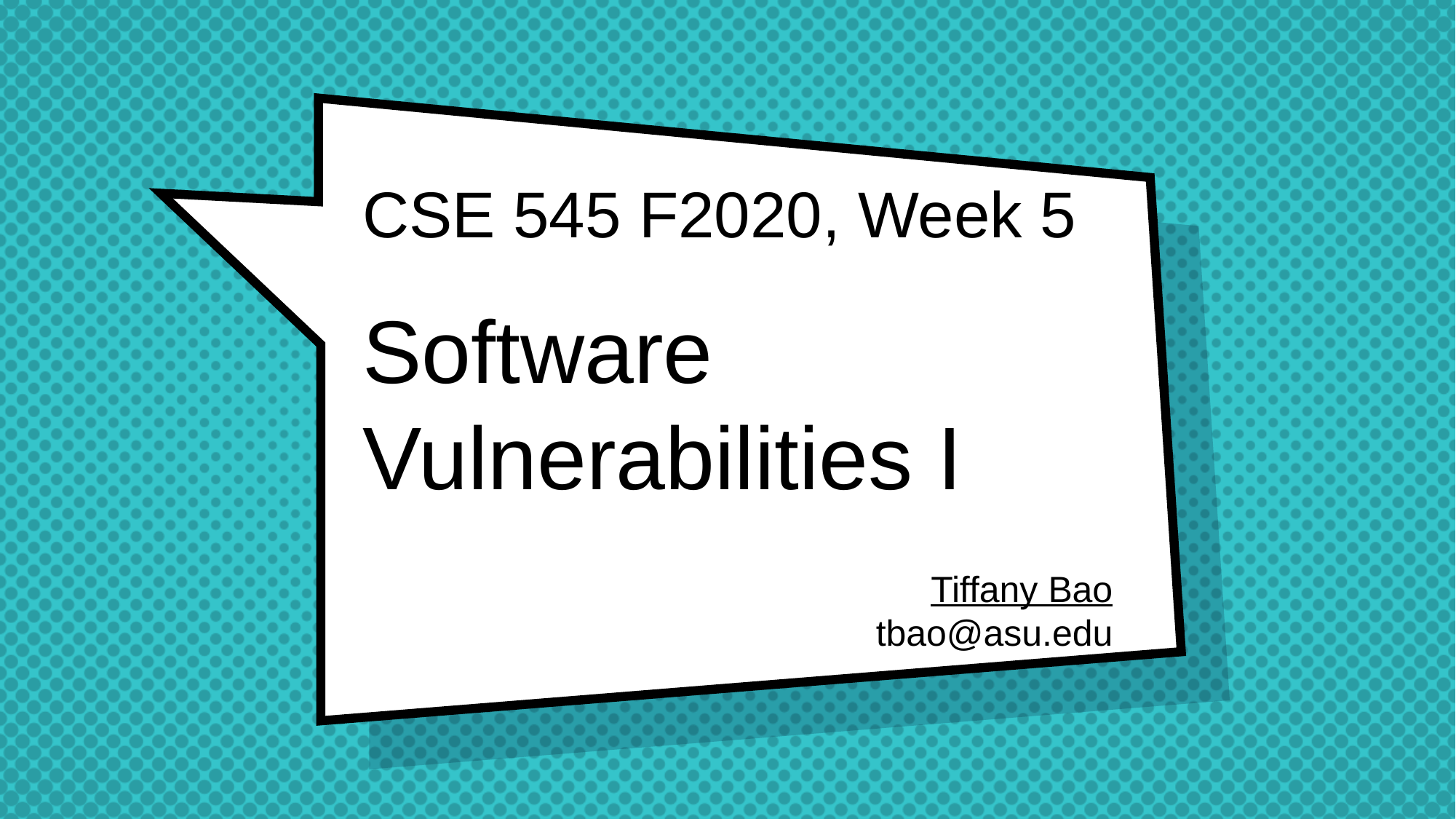

# CSE 545 F2020, Week 5 Software Vulnerabilities I
Tiffany Bao
tbao@asu.edu